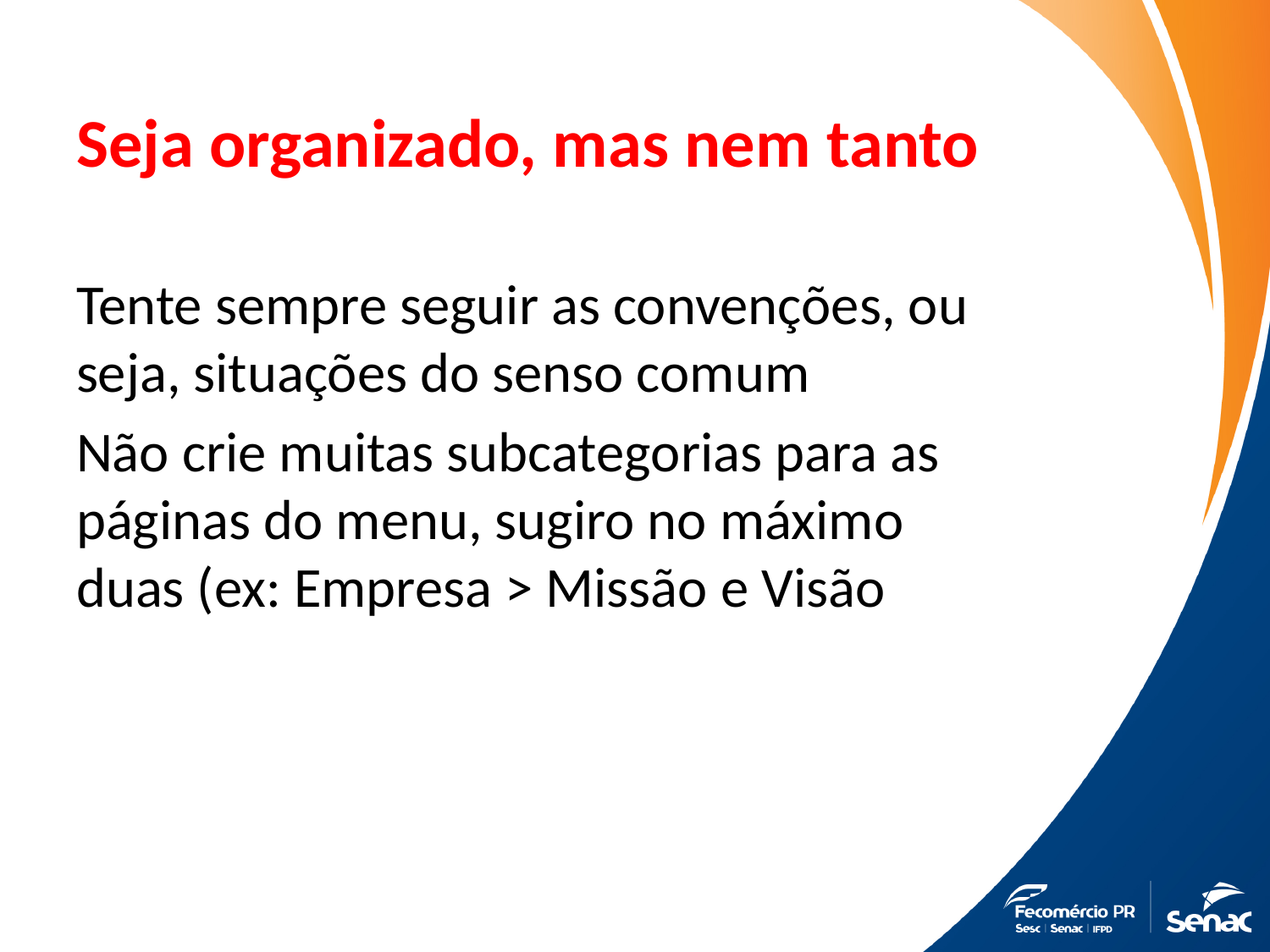

# Seja organizado, mas nem tanto
Tente sempre seguir as convenções, ou seja, situações do senso comum
Não crie muitas subcategorias para as páginas do menu, sugiro no máximo duas (ex: Empresa > Missão e Visão